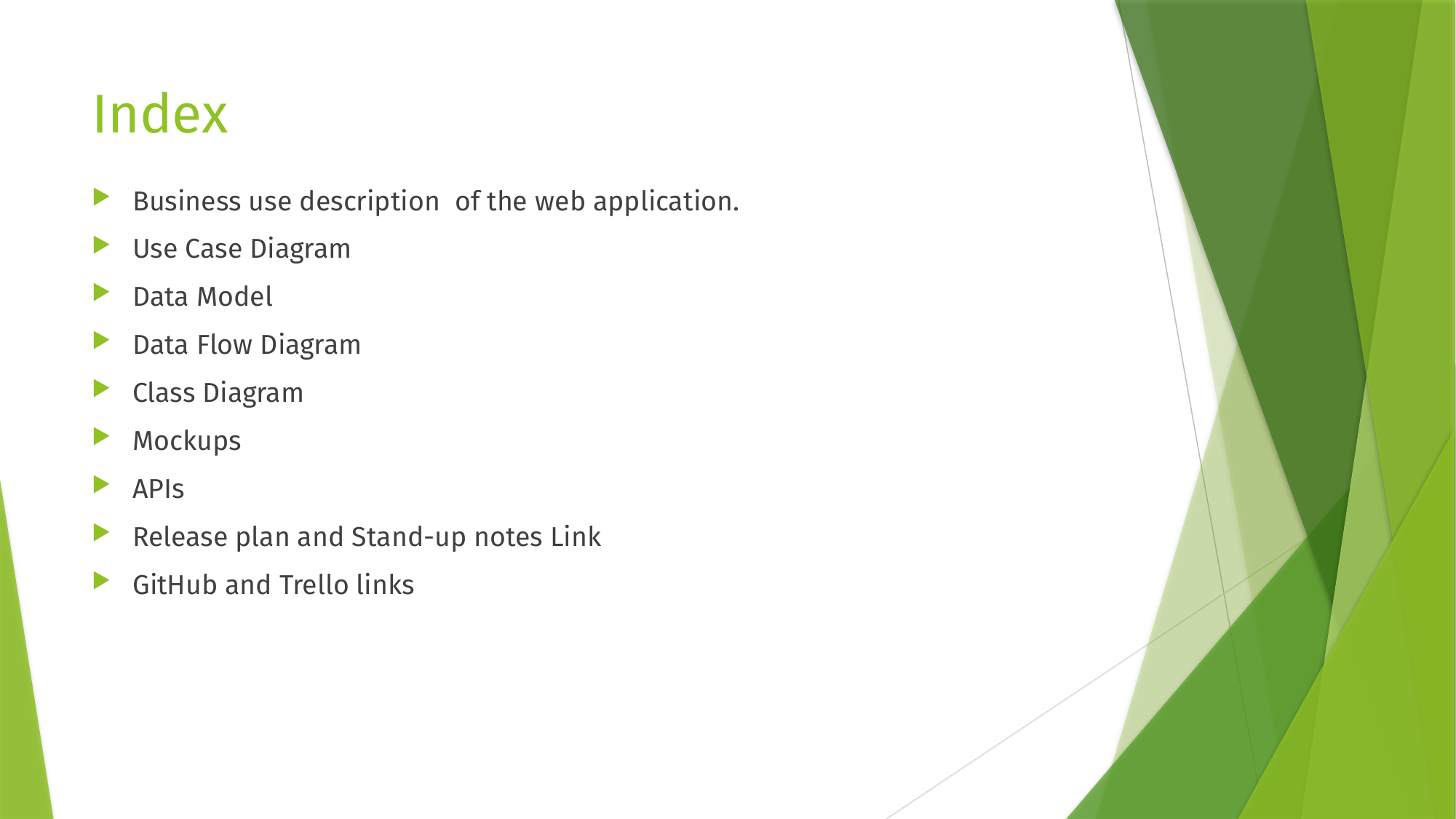

# Index
Business use description  of the web application.
Use Case Diagram
Data Model
Data Flow Diagram
Class Diagram
Mockups
APIs
Release plan and Stand-up notes Link
GitHub and Trello links